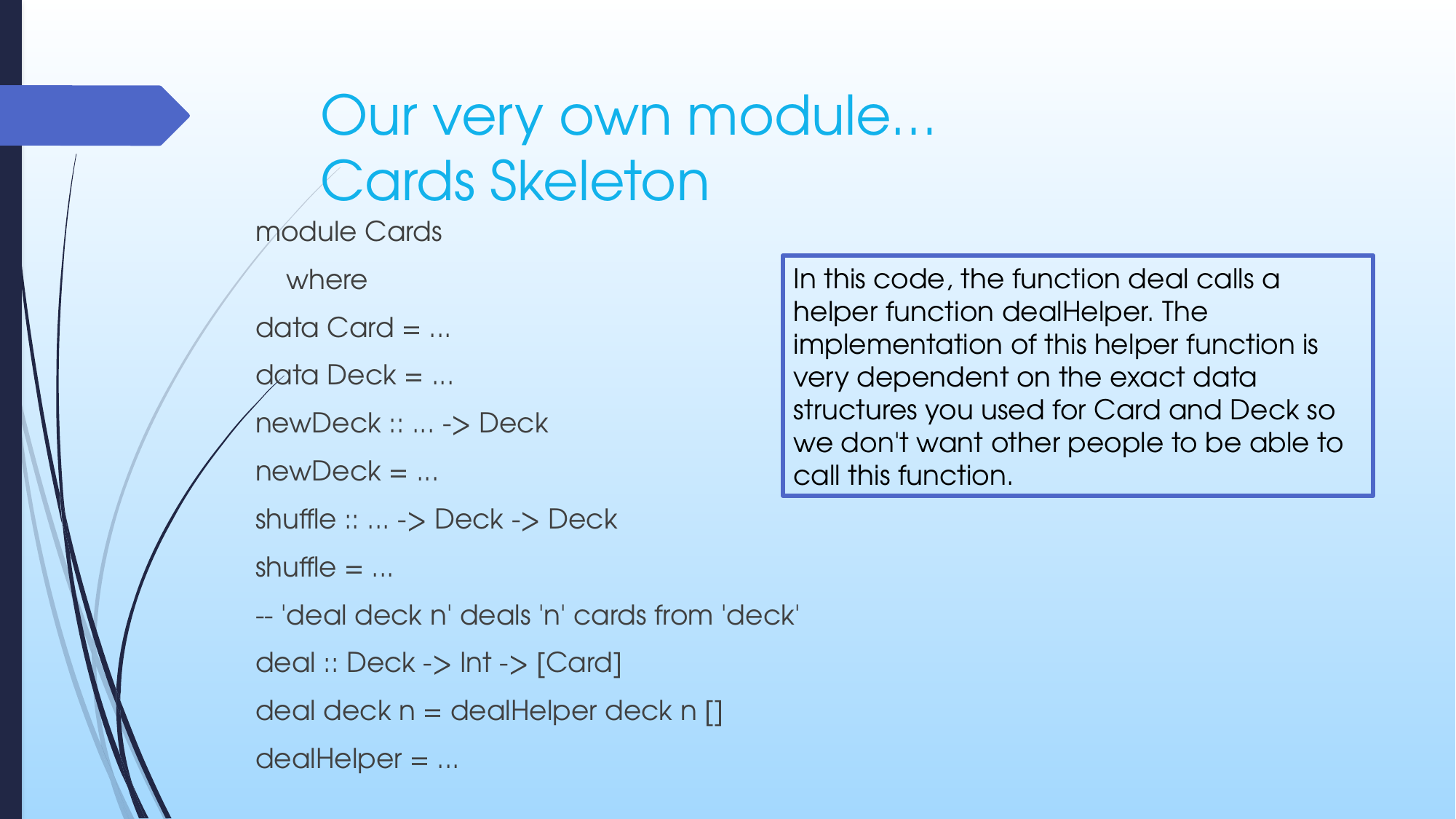

# Our very own module… Cards Skeleton
module Cards
    where
data Card = ...
data Deck = ...
newDeck :: ... -> Deck
newDeck = ...
shuffle :: ... -> Deck -> Deck
shuffle = ...
-- 'deal deck n' deals 'n' cards from 'deck'
deal :: Deck -> Int -> [Card]
deal deck n = dealHelper deck n []
dealHelper = ...
In this code, the function deal calls a helper function dealHelper. The implementation of this helper function is very dependent on the exact data structures you used for Card and Deck so we don't want other people to be able to call this function.